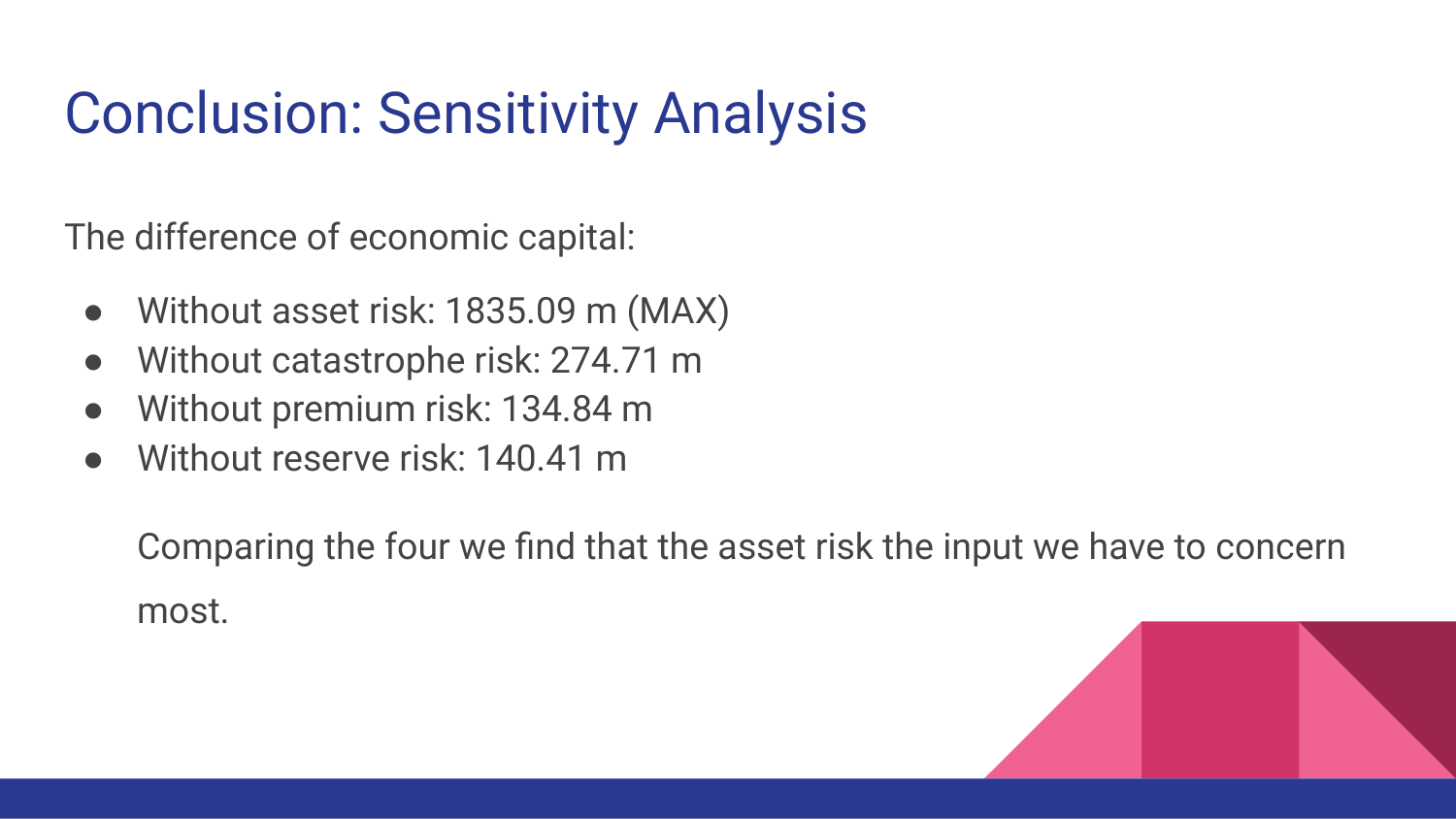

# Conclusion: Sensitivity Analysis
The difference of economic capital:
Without asset risk: 1835.09 m (MAX)
Without catastrophe risk: 274.71 m
Without premium risk: 134.84 m
Without reserve risk: 140.41 m
Comparing the four we find that the asset risk the input we have to concern most.